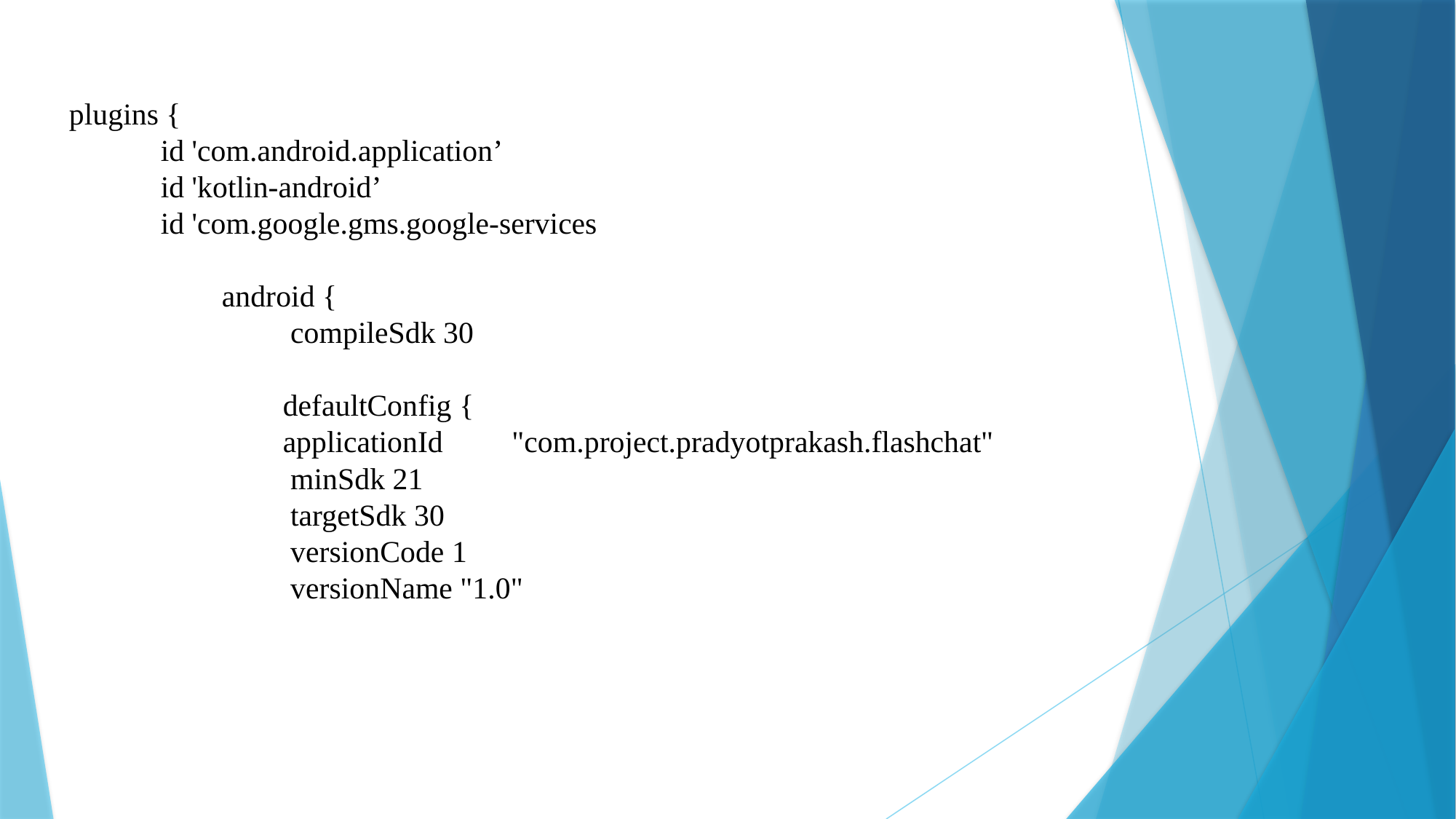

plugins {
            id 'com.android.application’
            id 'kotlin-android’
            id 'com.google.gms.google-services

                    android {
                             compileSdk 30

                            defaultConfig {
                            applicationId         "com.project.pradyotprakash.flashchat"
                             minSdk 21
                             targetSdk 30
                             versionCode 1
                             versionName "1.0"